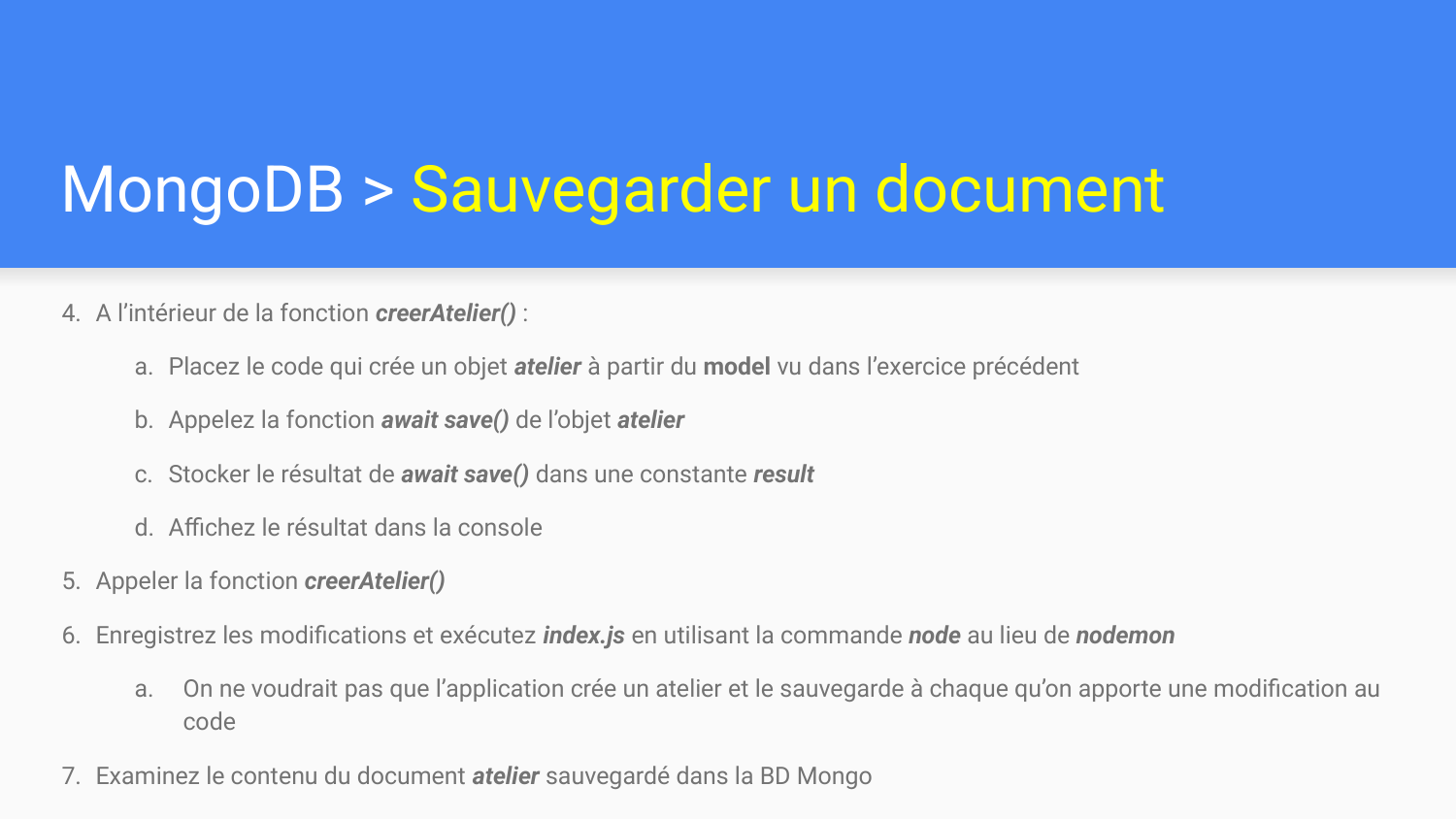

# MongoDB > Sauvegarder un document
A l’intérieur de la fonction creerAtelier() :
Placez le code qui crée un objet atelier à partir du model vu dans l’exercice précédent
Appelez la fonction await save() de l’objet atelier
Stocker le résultat de await save() dans une constante result
Affichez le résultat dans la console
Appeler la fonction creerAtelier()
Enregistrez les modifications et exécutez index.js en utilisant la commande node au lieu de nodemon
On ne voudrait pas que l’application crée un atelier et le sauvegarde à chaque qu’on apporte une modification au code
Examinez le contenu du document atelier sauvegardé dans la BD Mongo